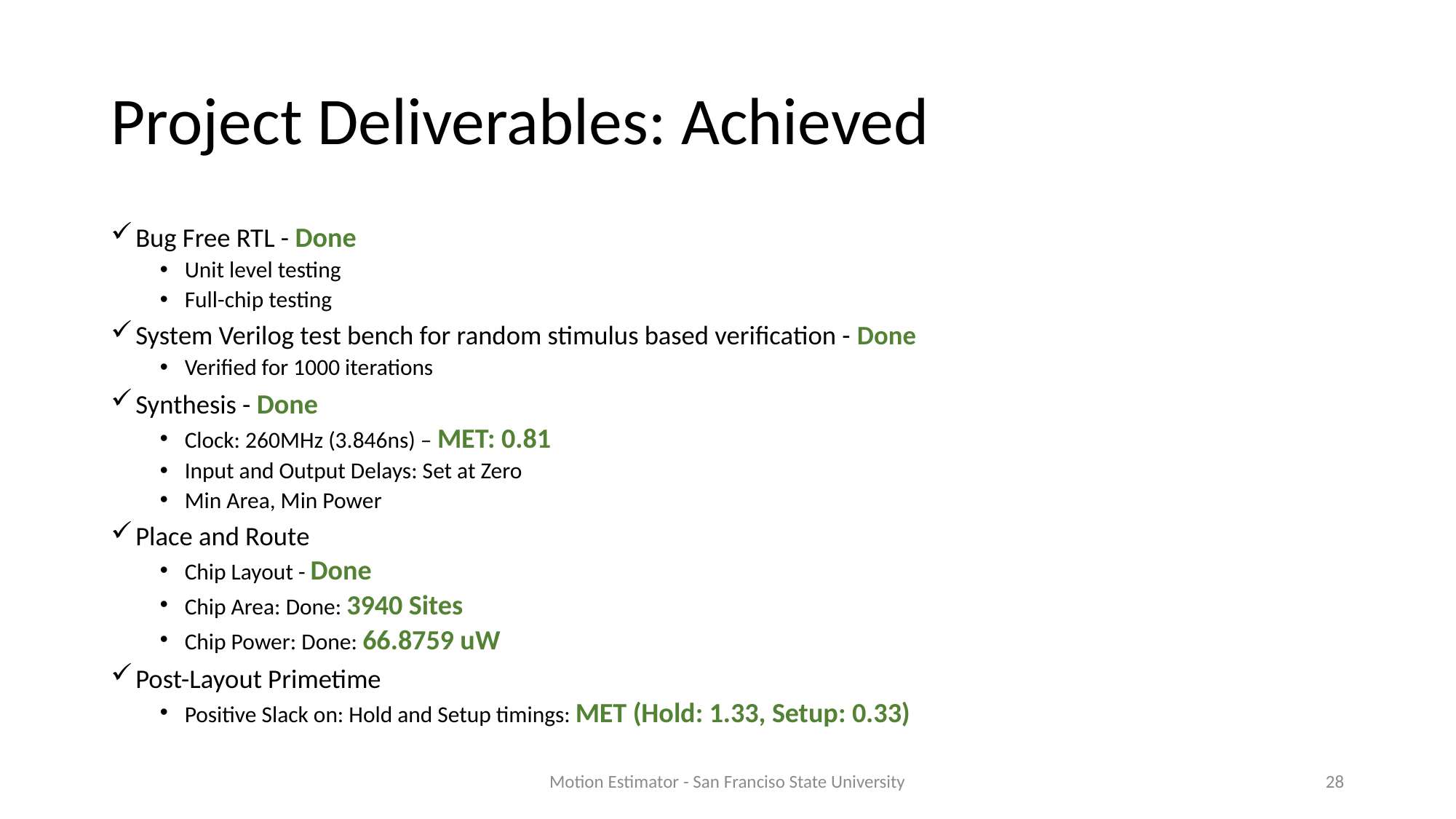

# Project Deliverables: Achieved
Bug Free RTL - Done
Unit level testing
Full-chip testing
System Verilog test bench for random stimulus based verification - Done
Verified for 1000 iterations
Synthesis - Done
Clock: 260MHz (3.846ns) – MET: 0.81
Input and Output Delays: Set at Zero
Min Area, Min Power
Place and Route
Chip Layout - Done
Chip Area: Done: 3940 Sites
Chip Power: Done: 66.8759 uW
Post-Layout Primetime
Positive Slack on: Hold and Setup timings: MET (Hold: 1.33, Setup: 0.33)

Motion Estimator - San Franciso State University
28